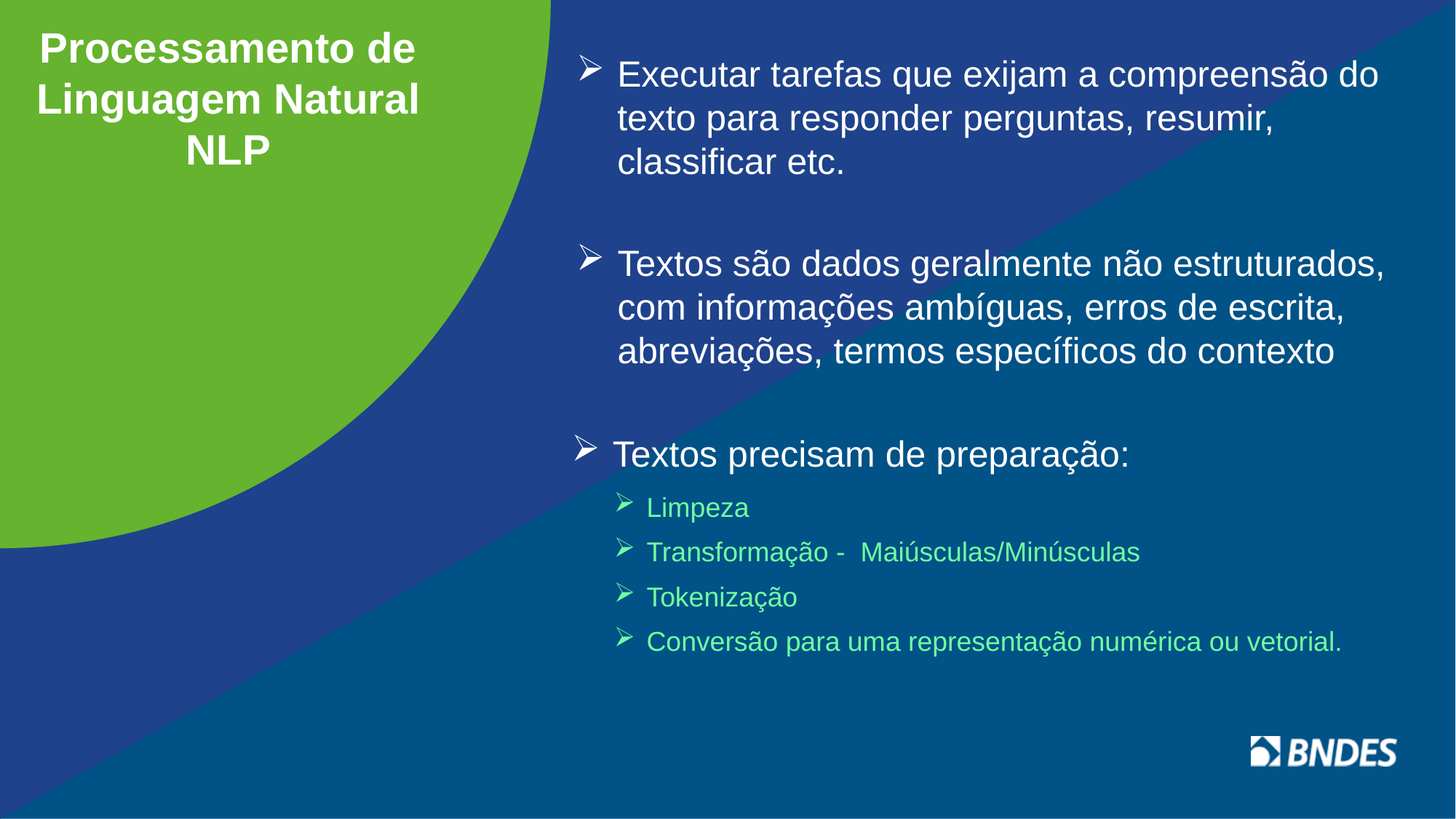

Processamento de Linguagem Natural
NLP
Executar tarefas que exijam a compreensão do texto para responder perguntas, resumir, classificar etc.
Textos são dados geralmente não estruturados, com informações ambíguas, erros de escrita, abreviações, termos específicos do contexto
Textos precisam de preparação:
Limpeza
Transformação -  Maiúsculas/Minúsculas
Tokenização
Conversão para uma representação numérica ou vetorial.